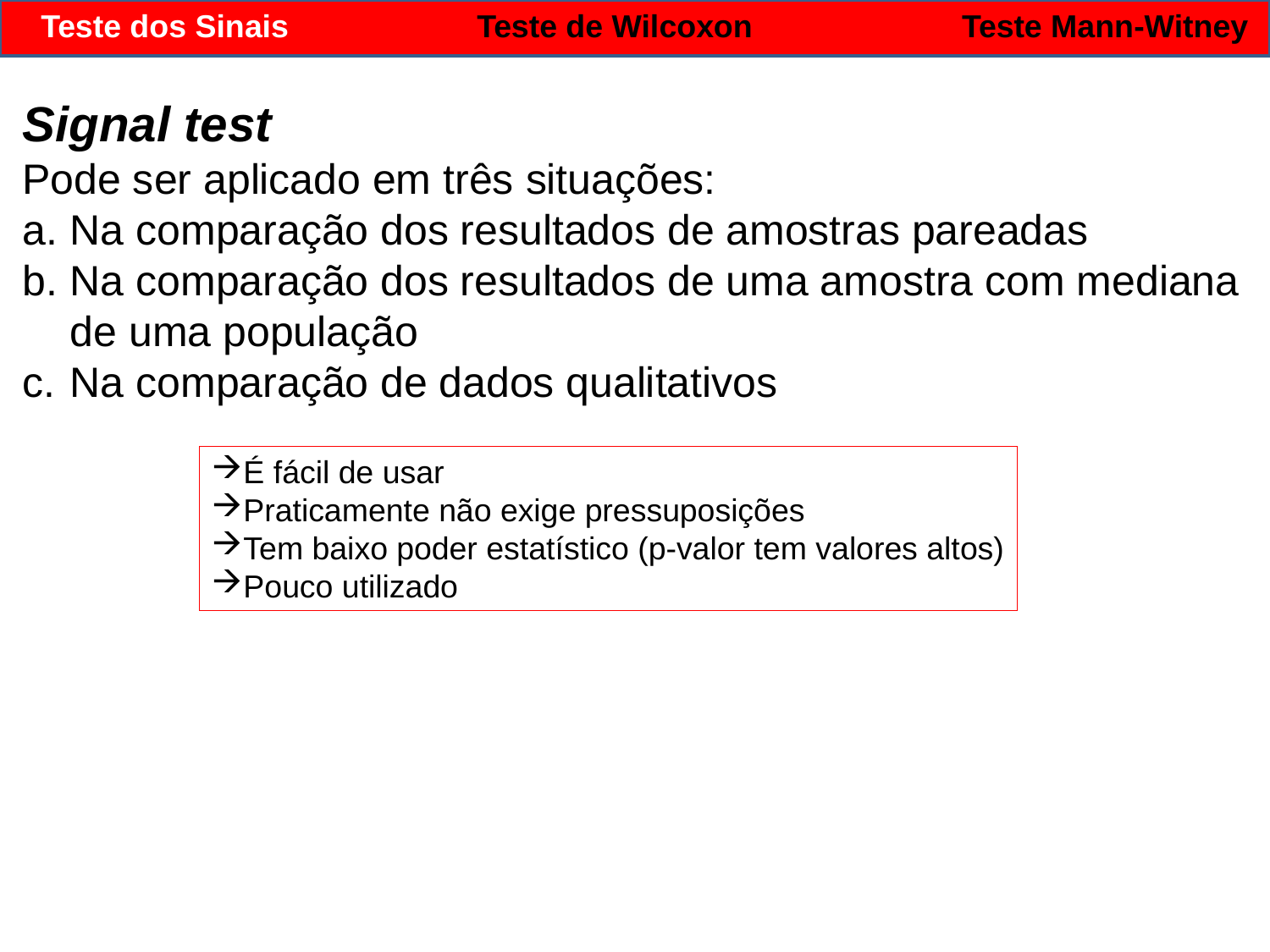

Teste dos Sinais
Teste de Wilcoxon
Teste Mann-Witney
Signal test
Pode ser aplicado em três situações:
Na comparação dos resultados de amostras pareadas
Na comparação dos resultados de uma amostra com mediana de uma população
Na comparação de dados qualitativos
É fácil de usar
Praticamente não exige pressuposições
Tem baixo poder estatístico (p-valor tem valores altos)
Pouco utilizado